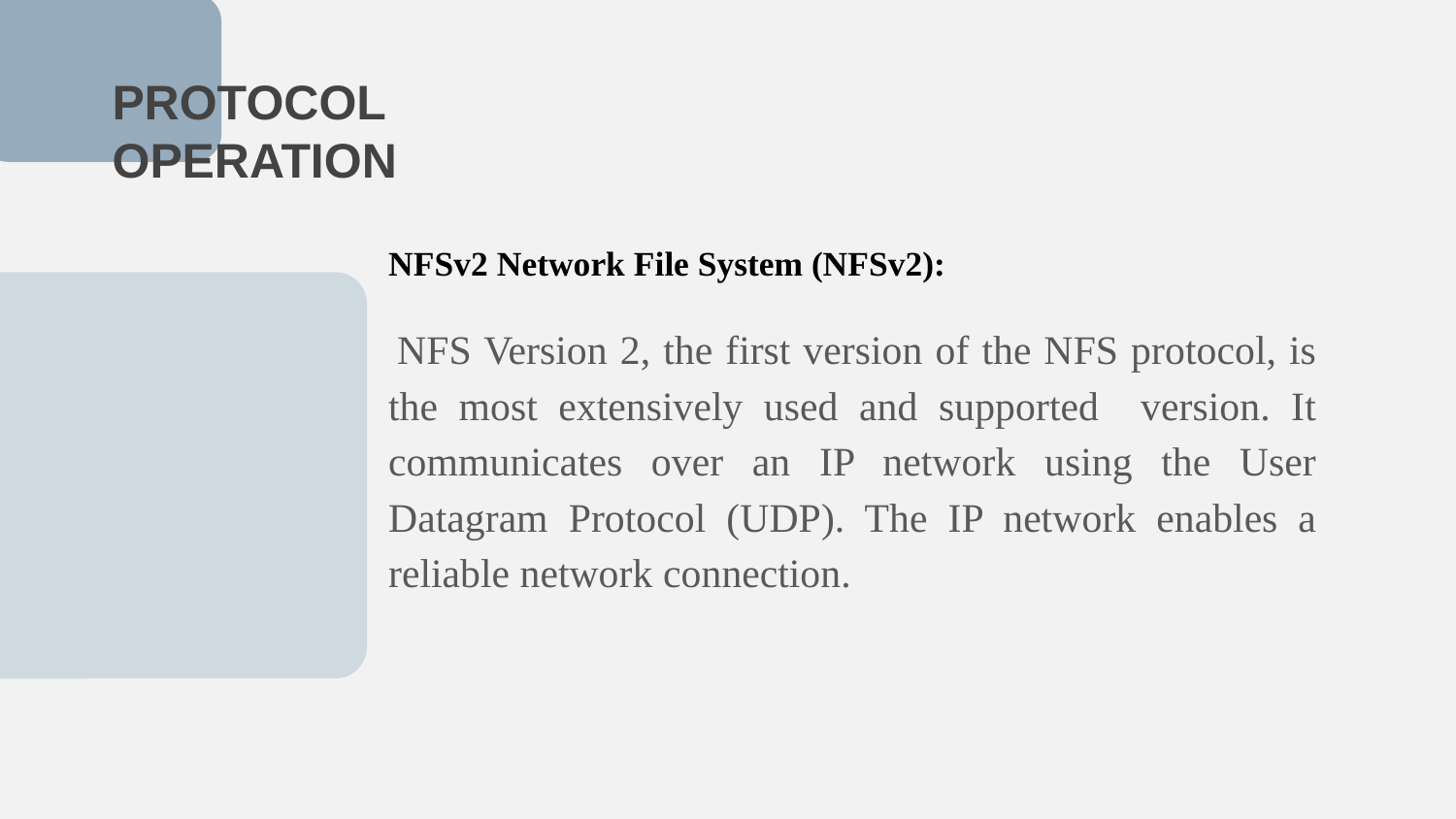

# PROTOCOL OPERATION
NFSv2 Network File System (NFSv2):

 NFS Version 2, the first version of the NFS protocol, is the most extensively used and supported  version. It communicates over an IP network using the User Datagram Protocol (UDP). The IP network enables a reliable network connection.